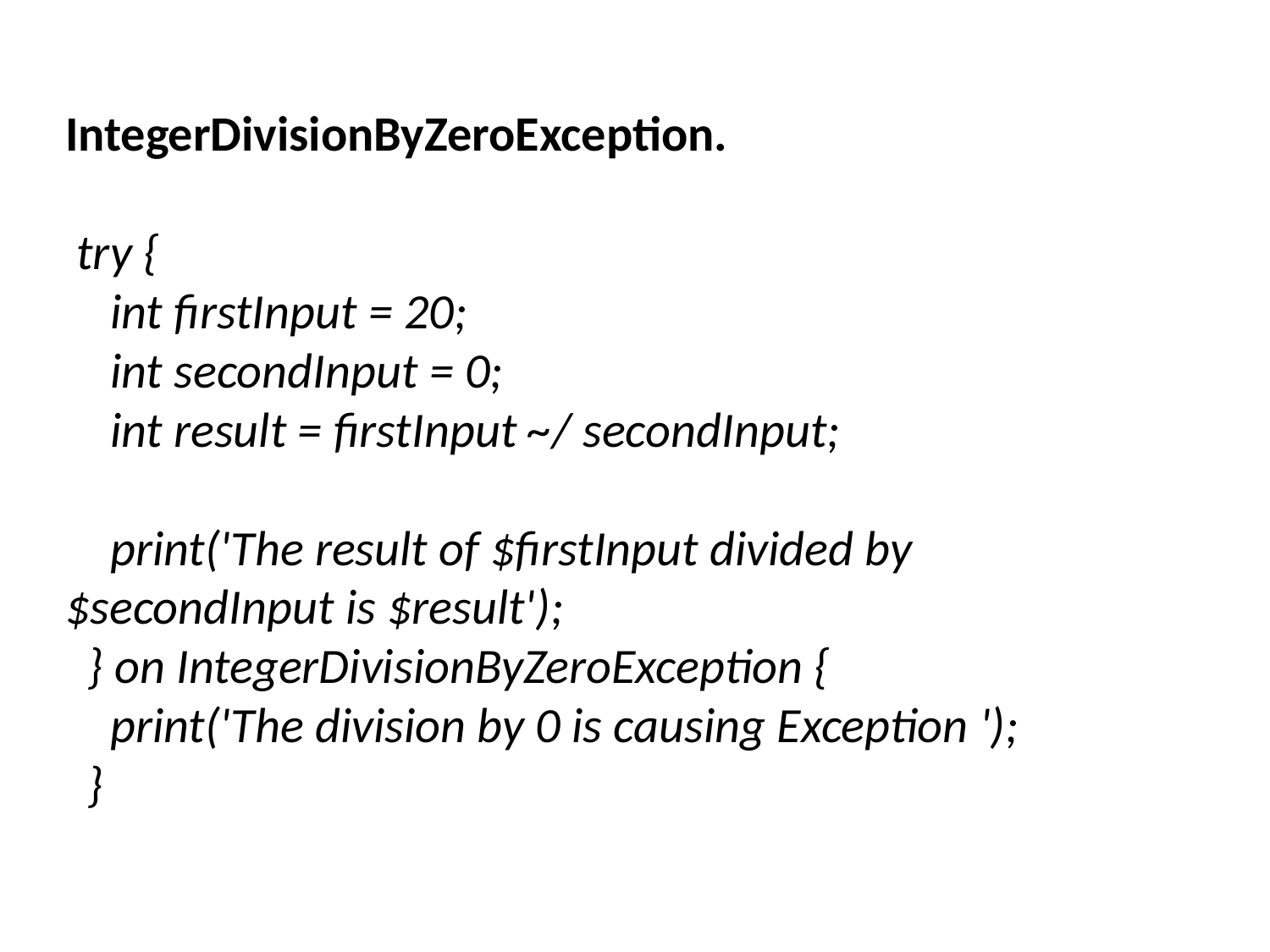

IntegerDivisionByZeroException.

 try {
    int firstInput = 20;
    int secondInput = 0;
    int result = firstInput ~/ secondInput;

    print('The result of $firstInput divided by $secondInput is $result');
  } on IntegerDivisionByZeroException {
    print('The division by 0 is causing Exception ');
  }